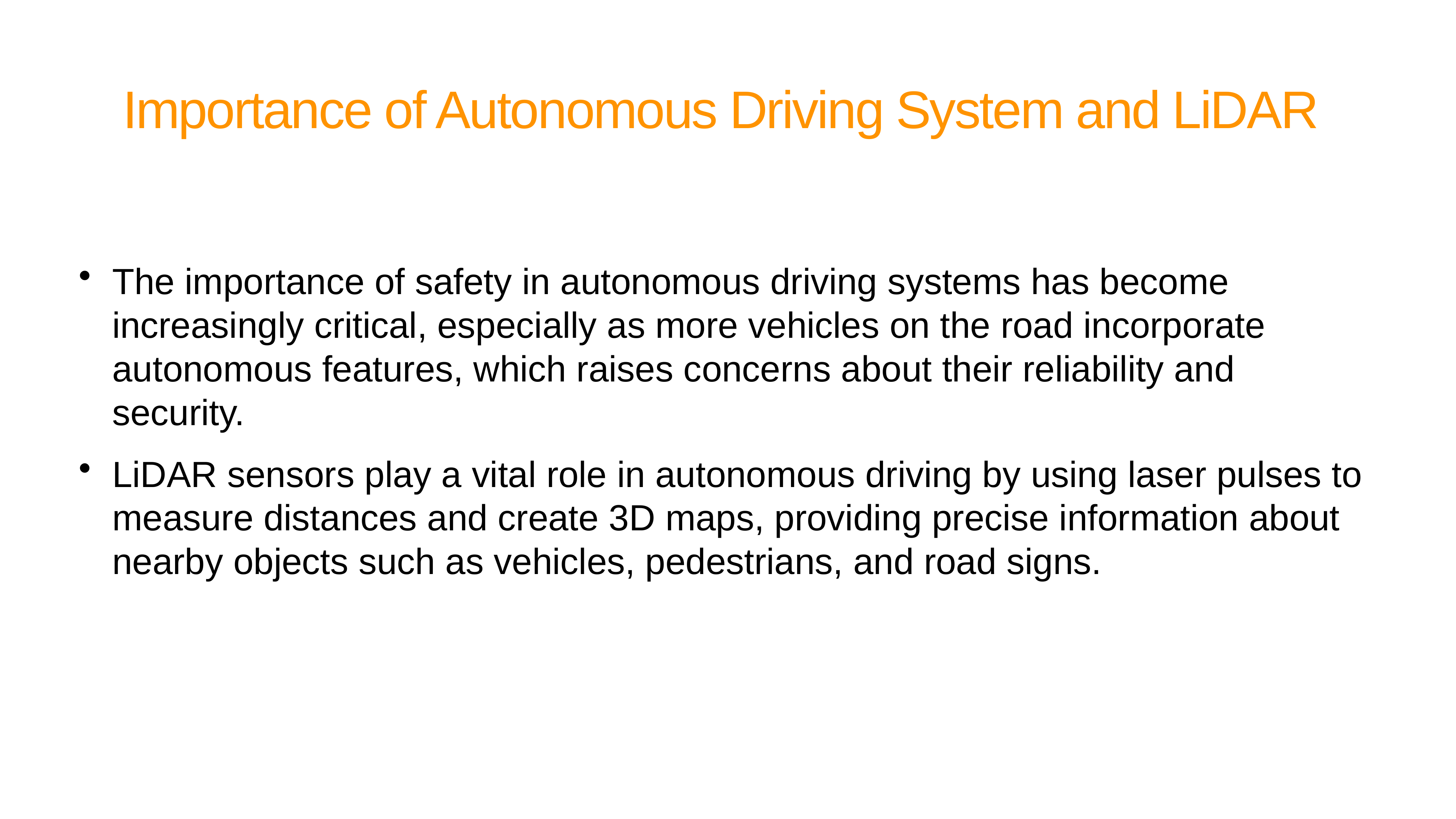

# Importance of Autonomous Driving System and LiDAR
The importance of safety in autonomous driving systems has become increasingly critical, especially as more vehicles on the road incorporate autonomous features, which raises concerns about their reliability and security.
LiDAR sensors play a vital role in autonomous driving by using laser pulses to measure distances and create 3D maps, providing precise information about nearby objects such as vehicles, pedestrians, and road signs.